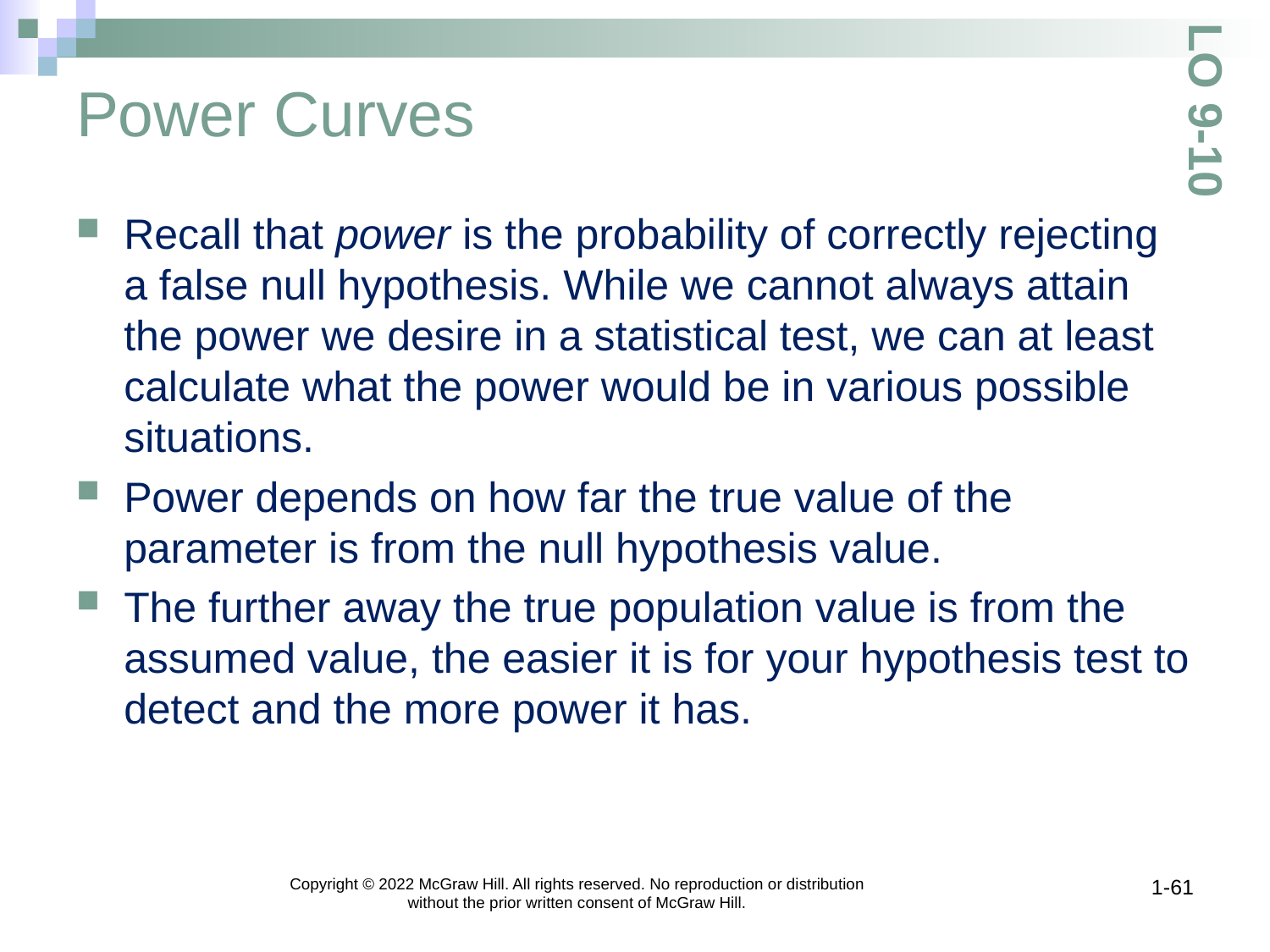

# Power Curves
LO 9-10
Recall that power is the probability of correctly rejecting a false null hypothesis. While we cannot always attain the power we desire in a statistical test, we can at least calculate what the power would be in various possible situations.
Power depends on how far the true value of the parameter is from the null hypothesis value.
The further away the true population value is from the assumed value, the easier it is for your hypothesis test to detect and the more power it has.
Copyright © 2022 McGraw Hill. All rights reserved. No reproduction or distribution without the prior written consent of McGraw Hill.
1-61